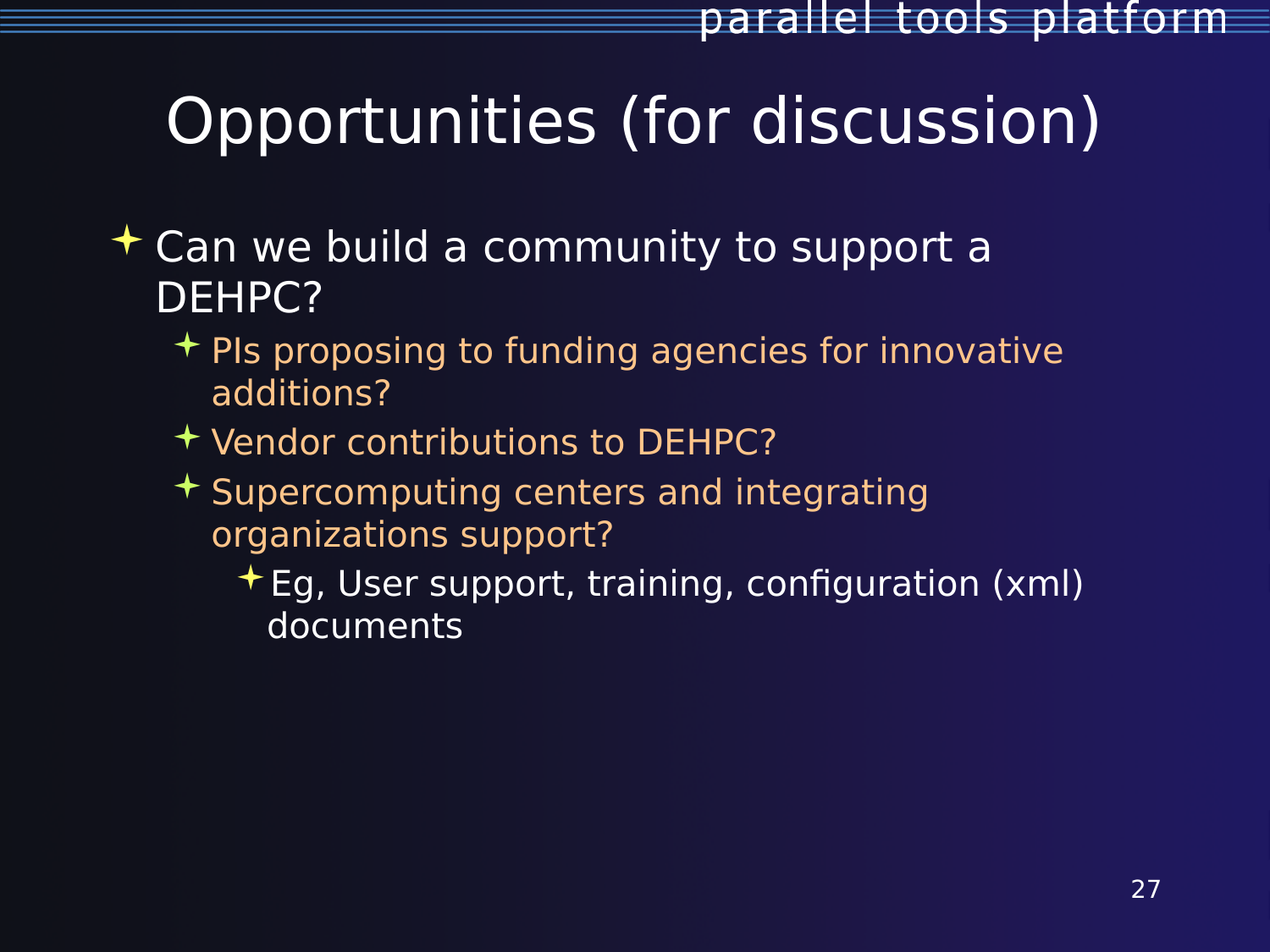

# Opportunities (for discussion)
Can we build a community to support a DEHPC?
PIs proposing to funding agencies for innovative additions?
Vendor contributions to DEHPC?
Supercomputing centers and integrating organizations support?
Eg, User support, training, configuration (xml) documents

27